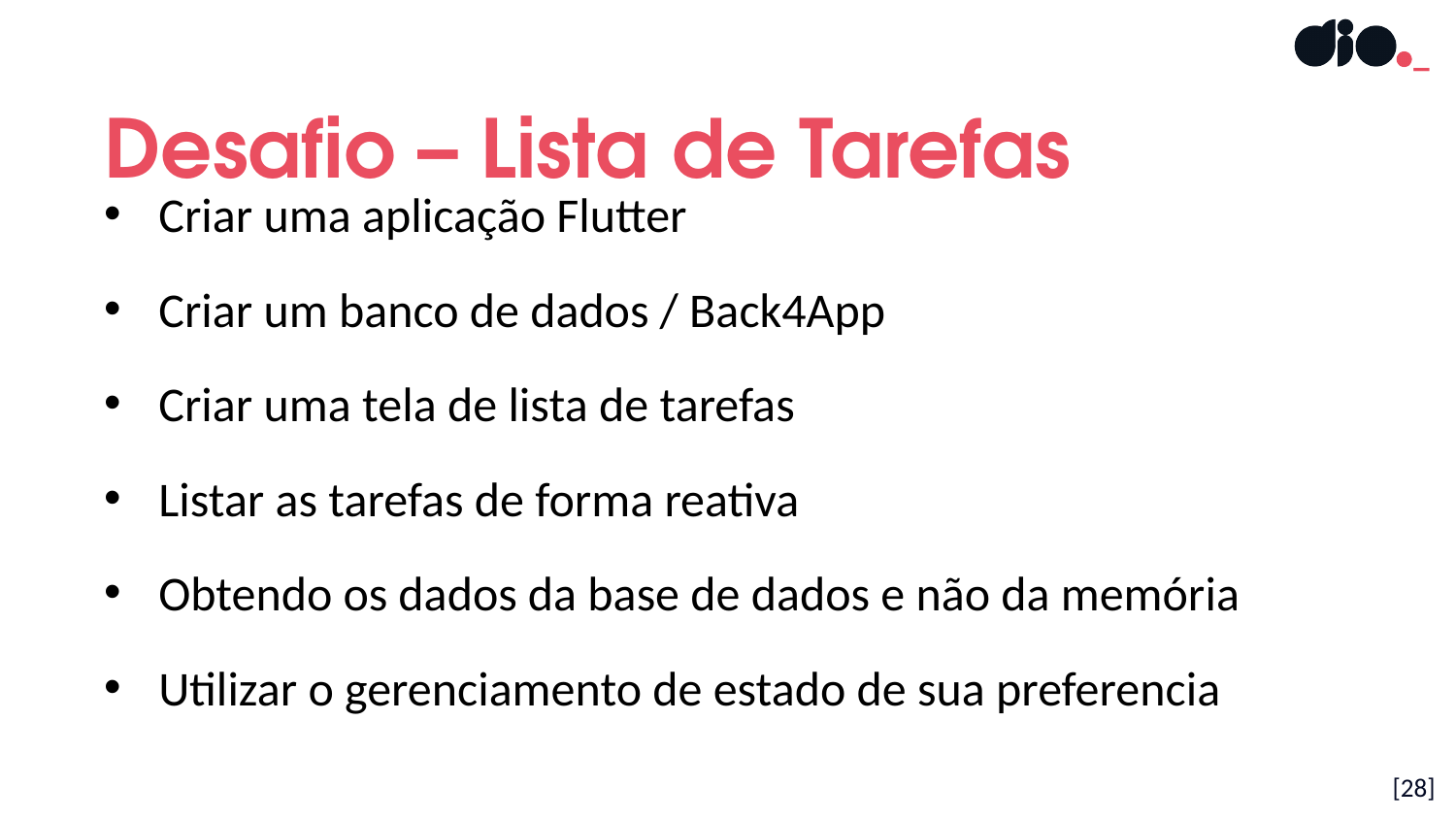

Desafio – Lista de Tarefas
Criar uma aplicação Flutter
Criar um banco de dados / Back4App
Criar uma tela de lista de tarefas
Listar as tarefas de forma reativa
Obtendo os dados da base de dados e não da memória
Utilizar o gerenciamento de estado de sua preferencia

[28]